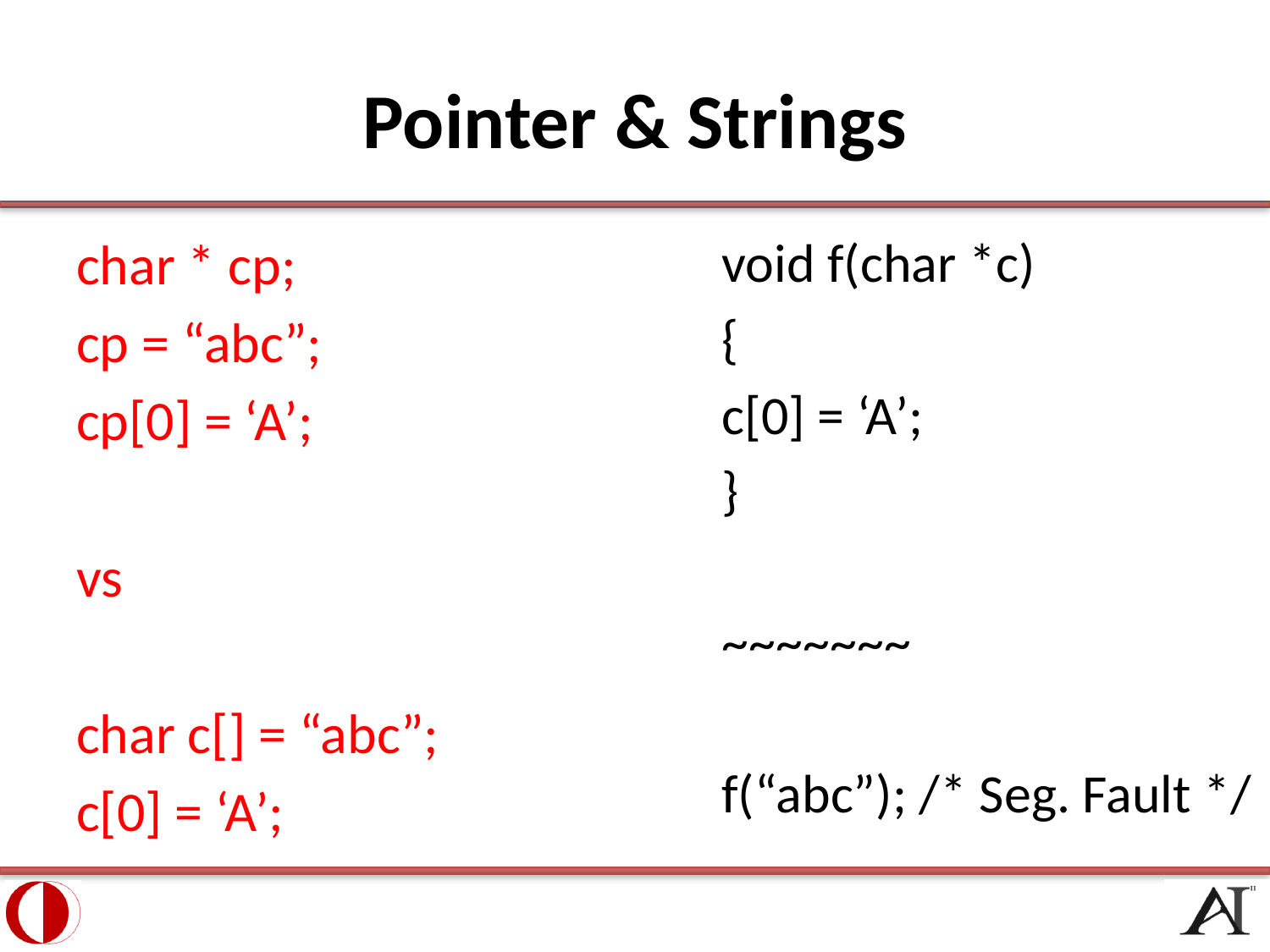

# Pointer & Strings
char * cp;
cp = “abc”;
cp[0] = ‘A’;

vs

char c[] = “abc”;
c[0] = ‘A’;

void f(char *c)
{
c[0] = ‘A’;
}

~~~~~~~

f(“abc”); /* Seg. Fault */
24